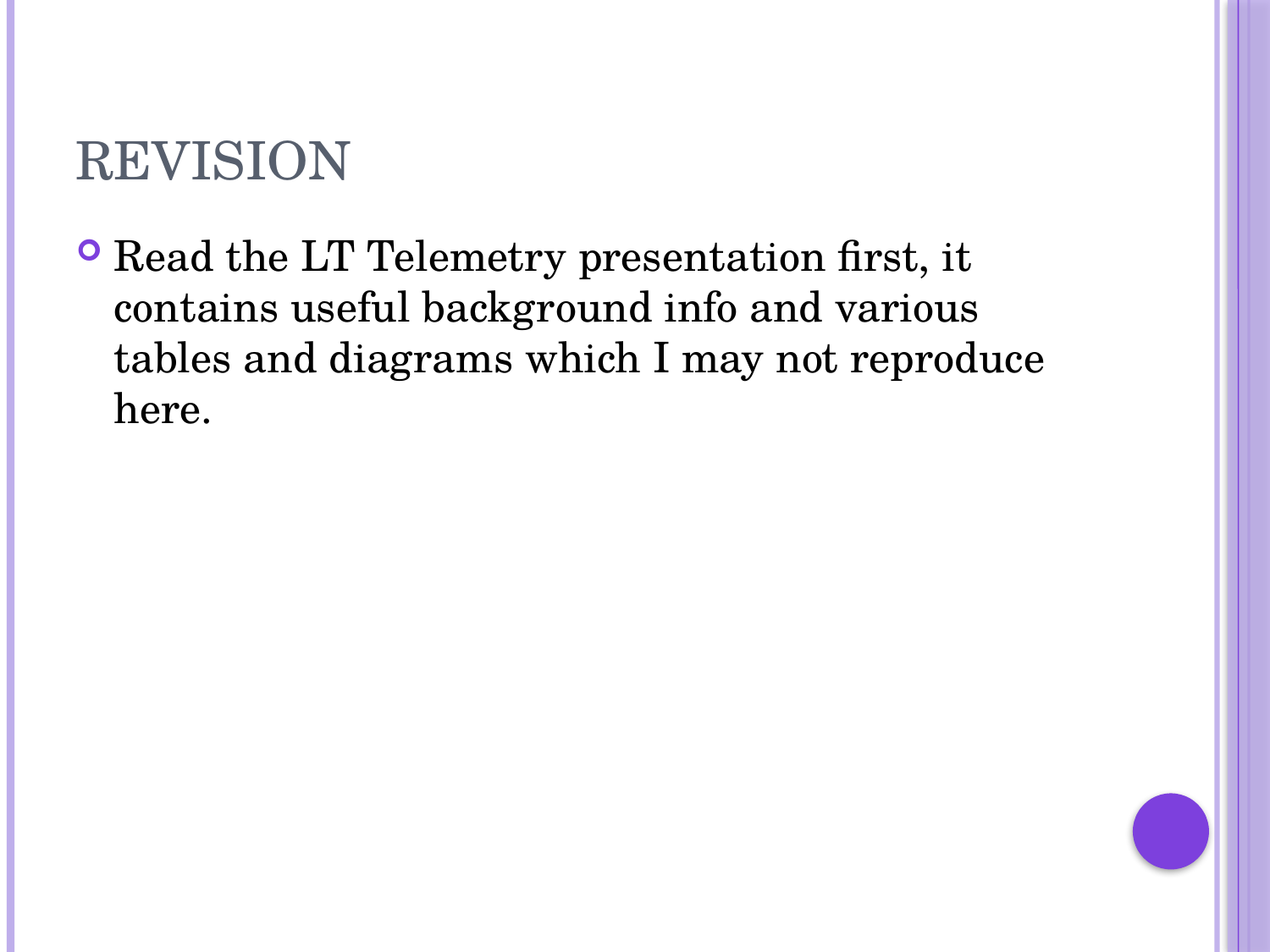

# Revision
Read the LT Telemetry presentation first, it contains useful background info and various tables and diagrams which I may not reproduce here.